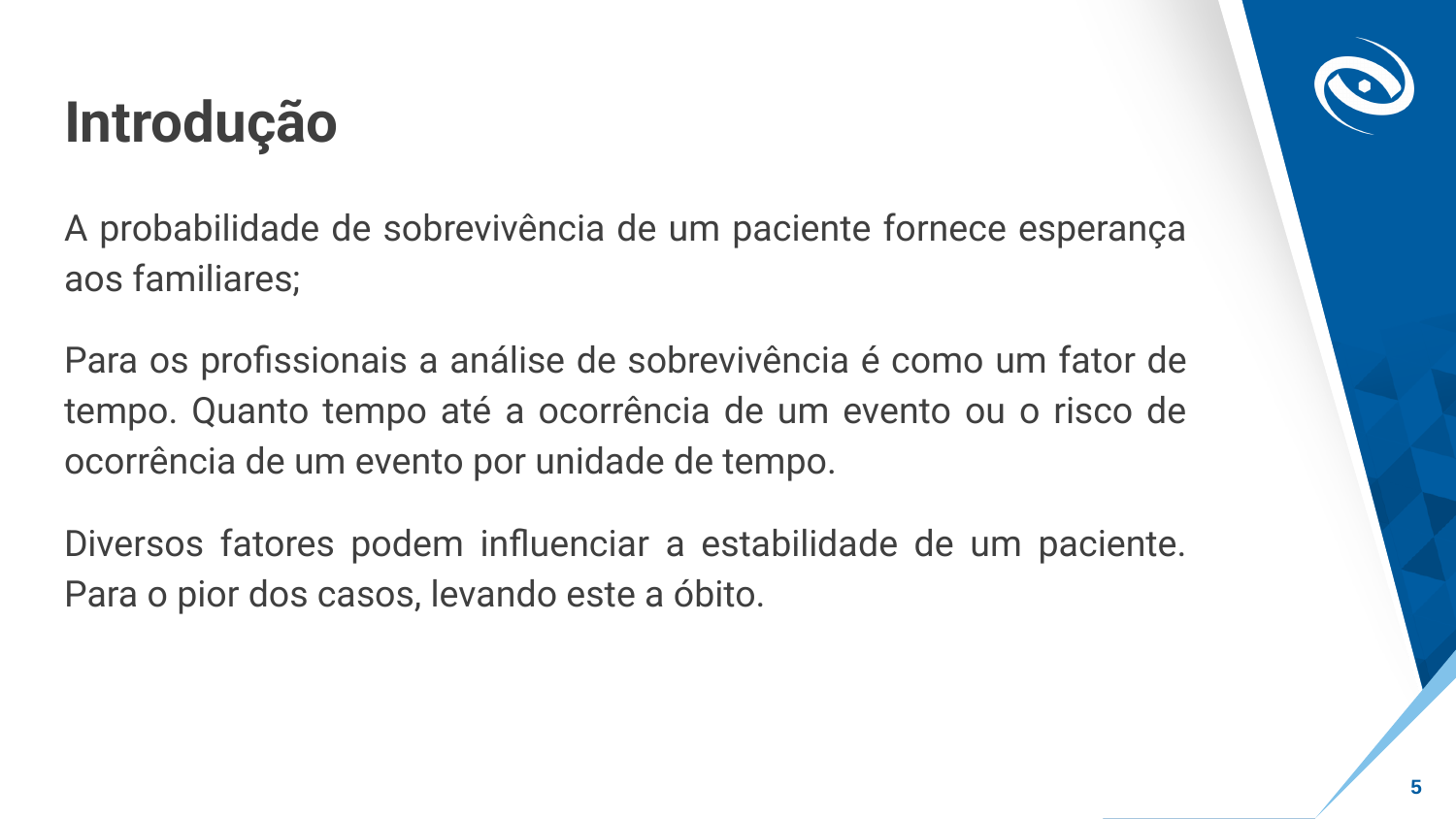

# Introdução
A probabilidade de sobrevivência de um paciente fornece esperança aos familiares;
Para os profissionais a análise de sobrevivência é como um fator de tempo. Quanto tempo até a ocorrência de um evento ou o risco de ocorrência de um evento por unidade de tempo.
Diversos fatores podem influenciar a estabilidade de um paciente. Para o pior dos casos, levando este a óbito.

5